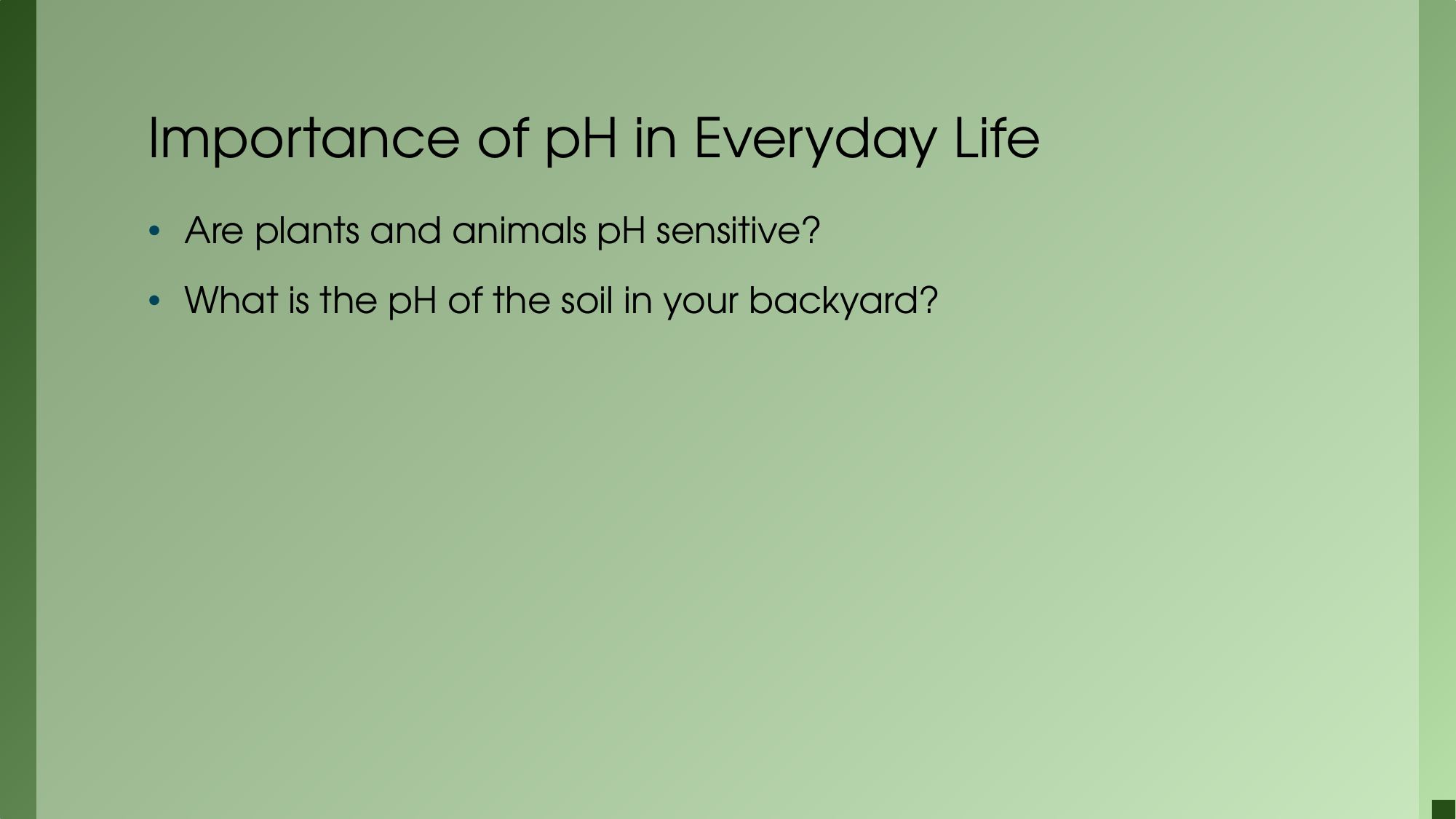

# Importance of pH in Everyday Life
Are plants and animals pH sensitive?
What is the pH of the soil in your backyard?